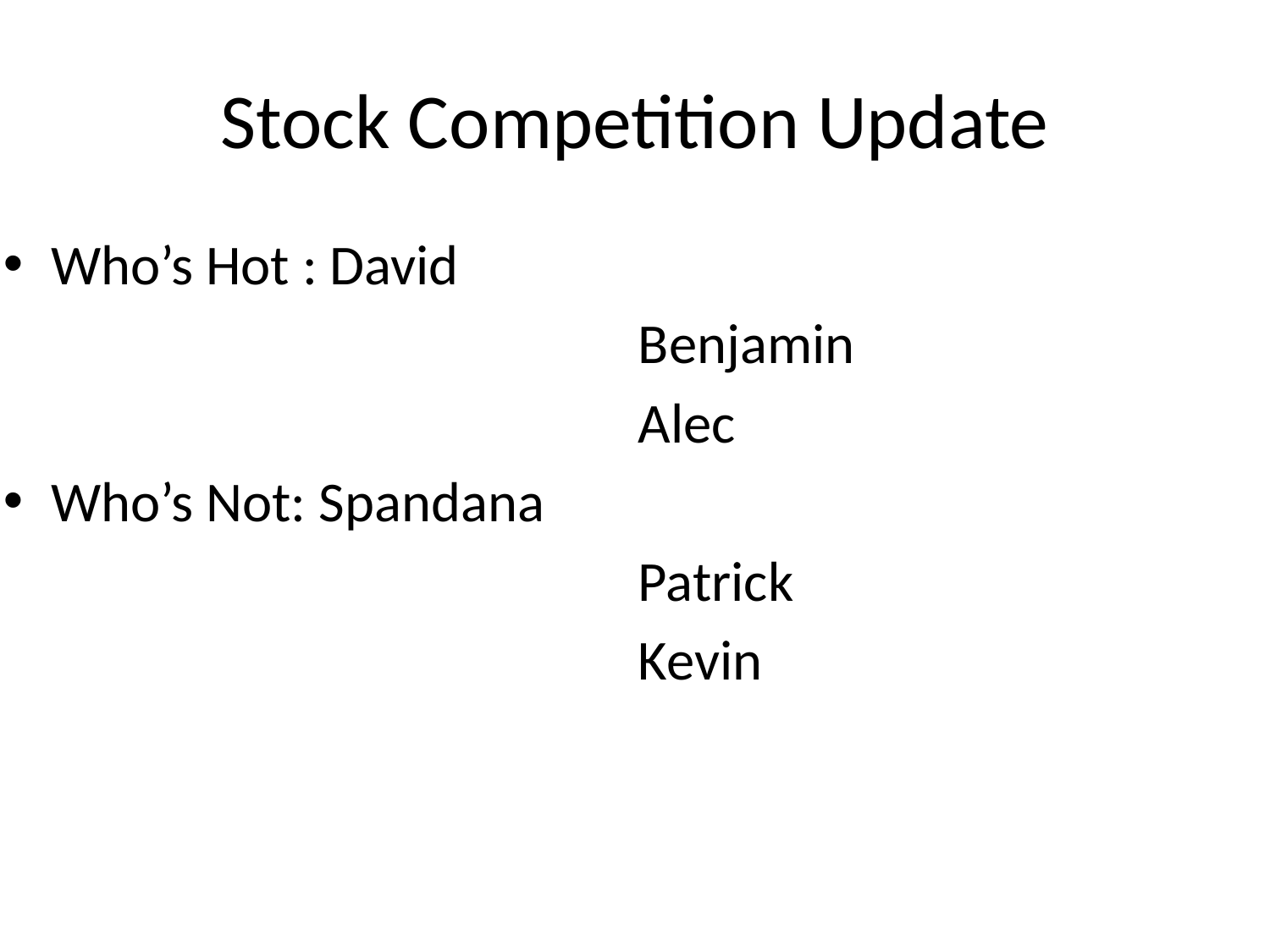

# Stock Competition Update
Who’s Hot : David
					Benjamin
					Alec
Who’s Not: Spandana
					Patrick
					Kevin